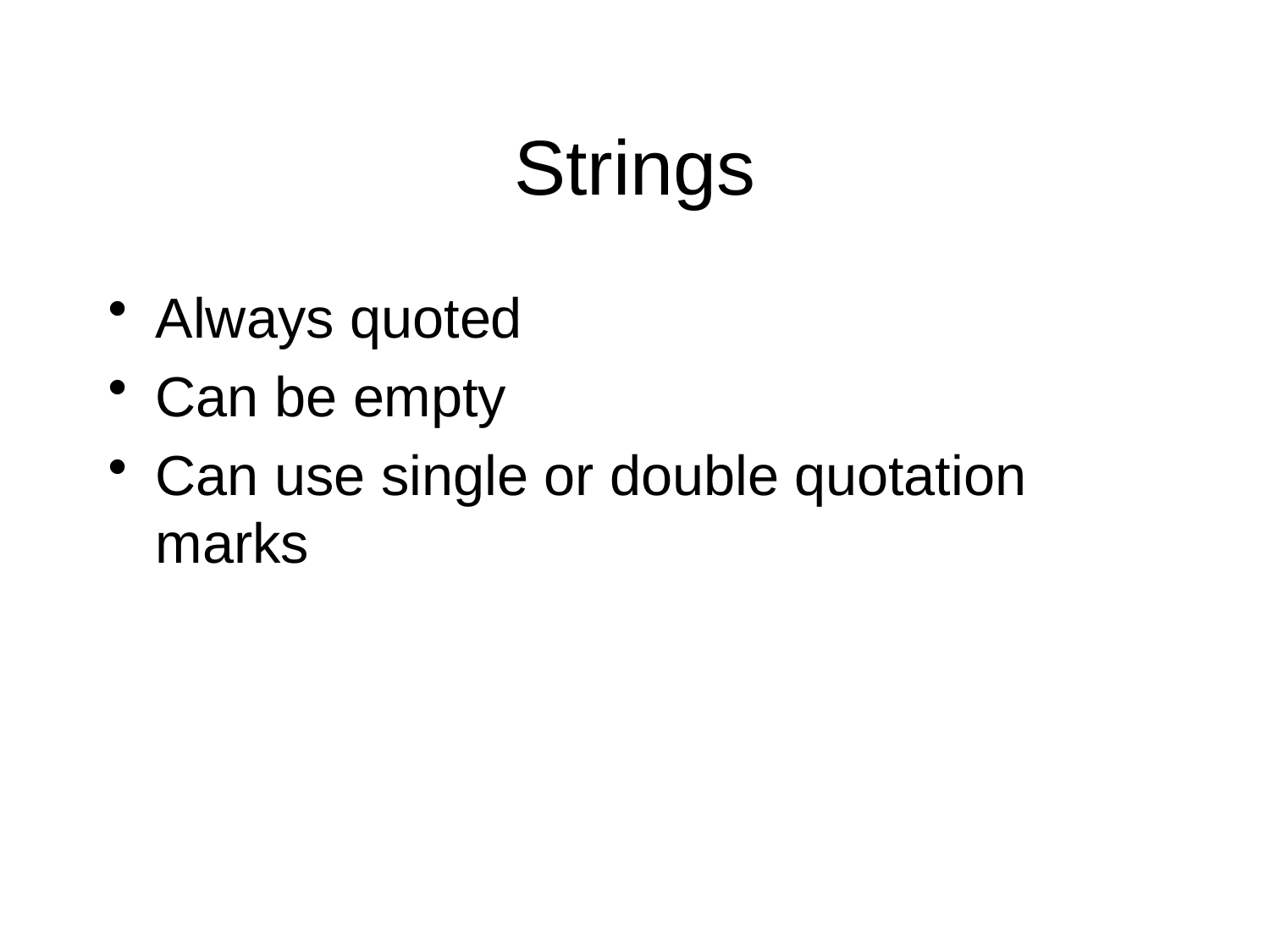

# Strings
Always quoted
Can be empty
Can use single or double quotation marks